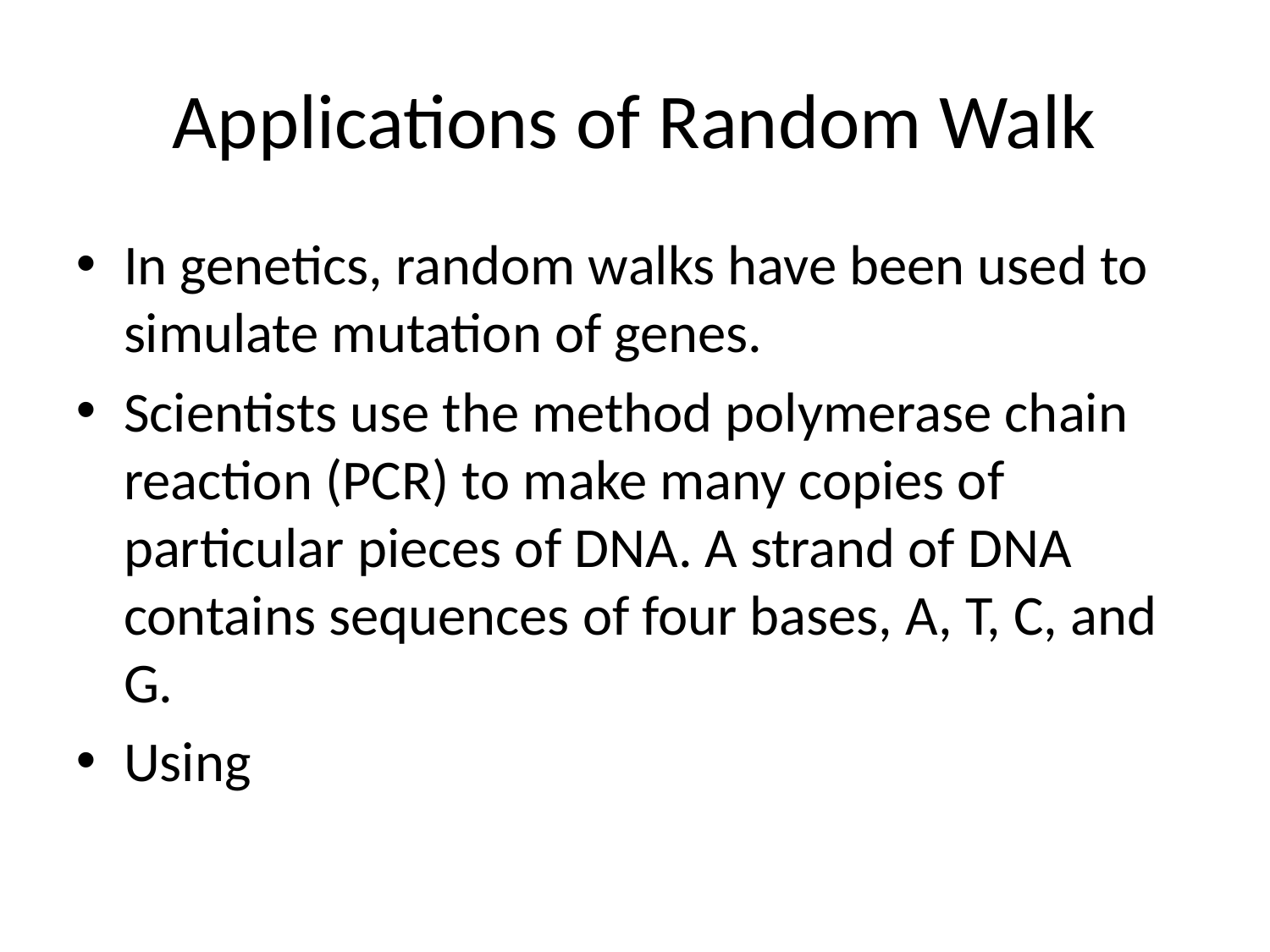

Applications of Random Walk
In genetics, random walks have been used to simulate mutation of genes.
Scientists use the method polymerase chain reaction (PCR) to make many copies of particular pieces of DNA. A strand of DNA contains sequences of four bases, A, T, C, and G.
Using